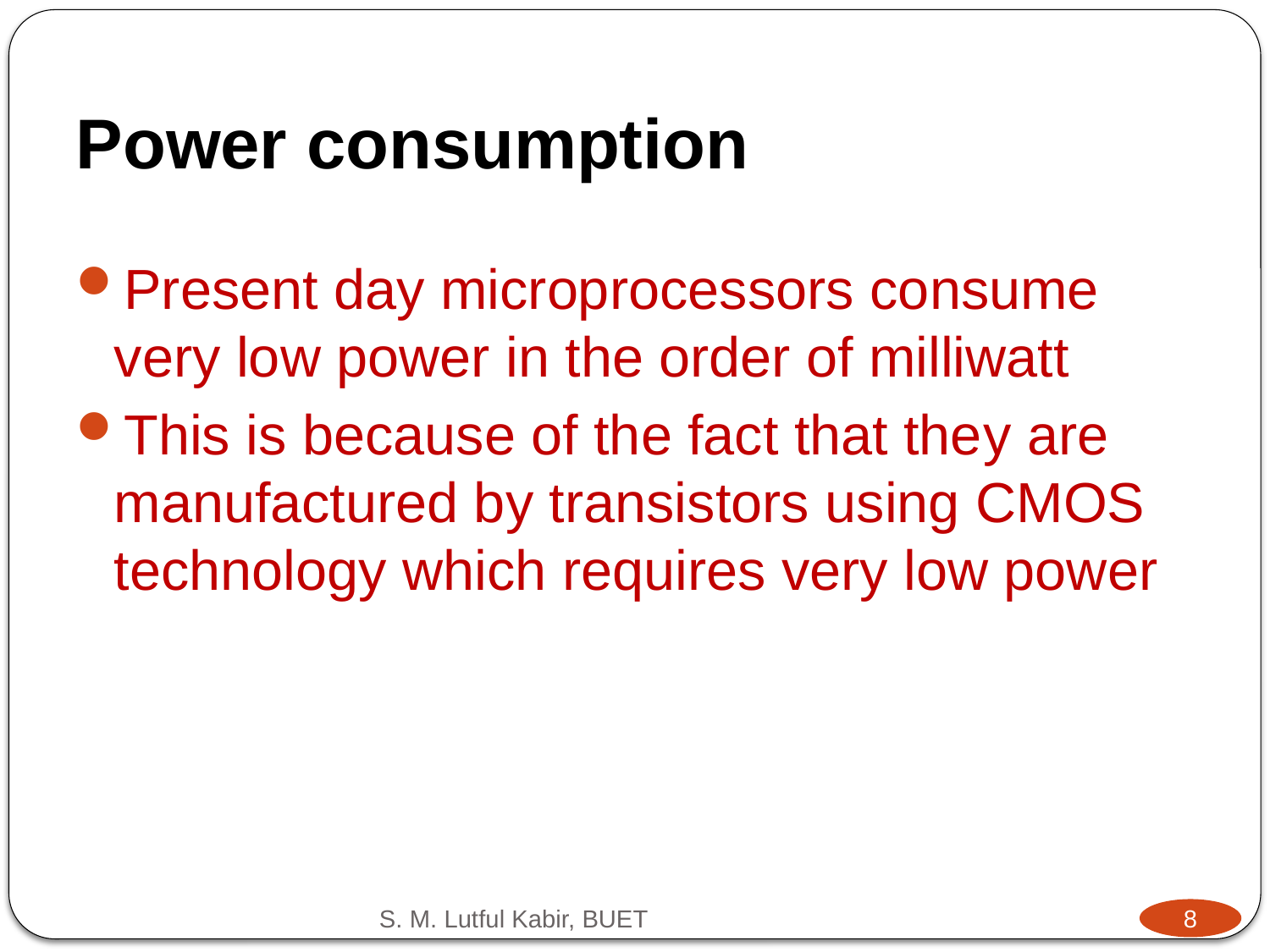

# Power consumption
Present day microprocessors consume very low power in the order of milliwatt
This is because of the fact that they are manufactured by transistors using CMOS technology which requires very low power
S. M. Lutful Kabir, BUET
8